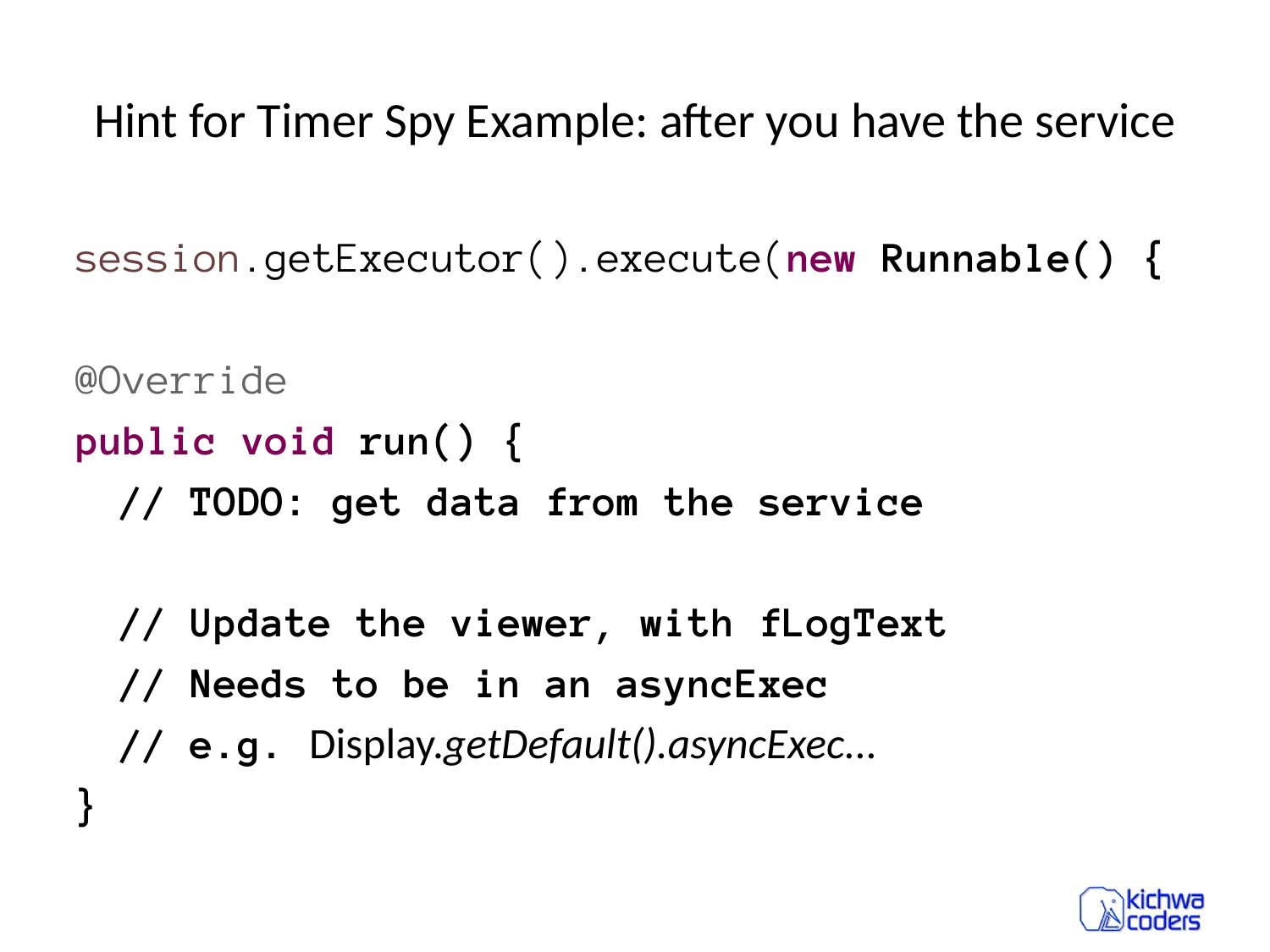

# Hint for Timer Spy Example: after you have the service
session.getExecutor().execute(new Runnable() {

@Override
public void run() {
	// TODO: get data from the service

	// Update the viewer, with fLogText
	// Needs to be in an asyncExec
	// e.g. Display.getDefault().asyncExec...
}